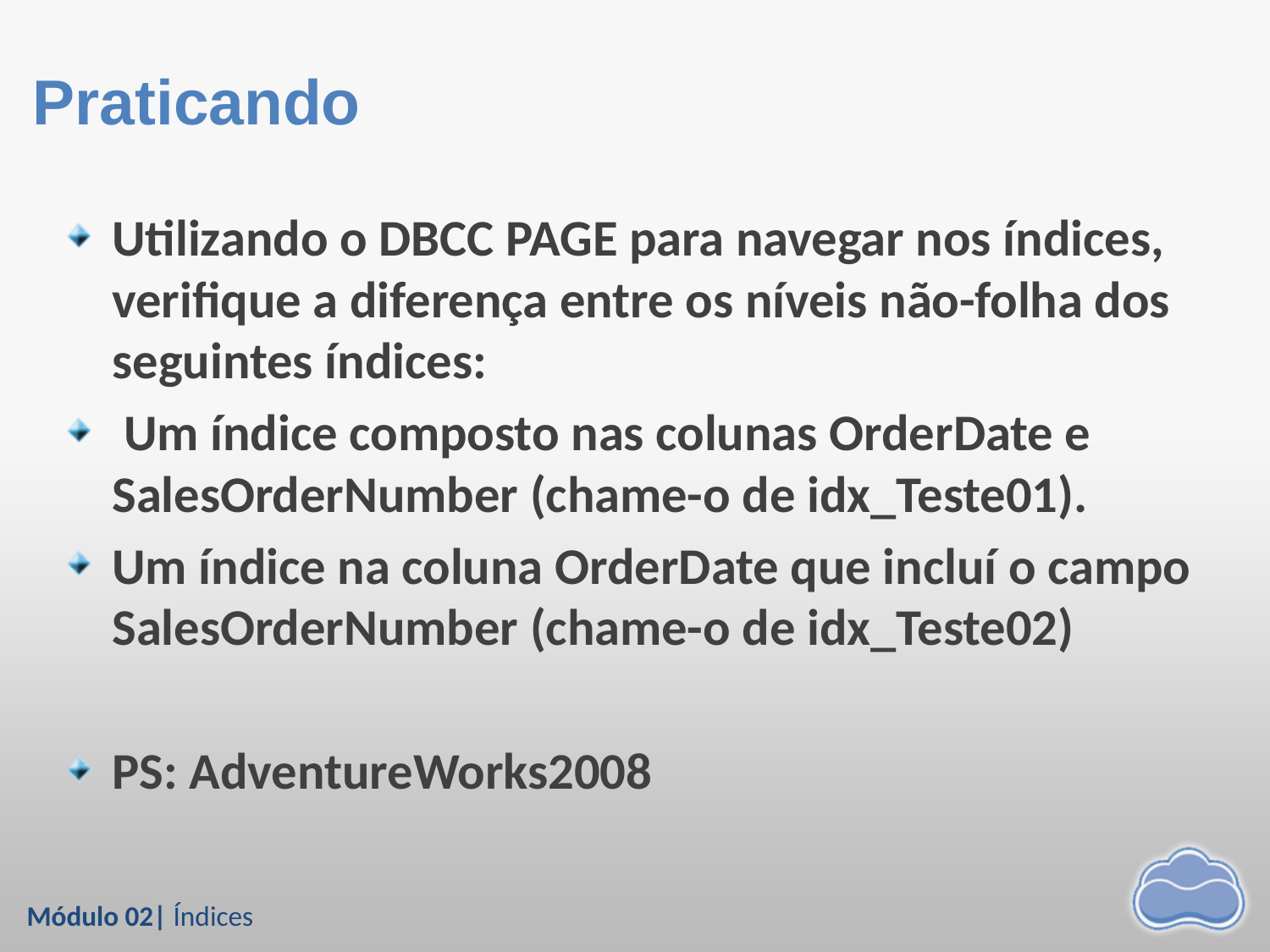

# Praticando
Utilizando o DBCC PAGE para navegar nos índices, verifique a diferença entre os níveis não-folha dos seguintes índices:
 Um índice composto nas colunas OrderDate e SalesOrderNumber (chame-o de idx_Teste01).
Um índice na coluna OrderDate que incluí o campo SalesOrderNumber (chame-o de idx_Teste02)

PS: AdventureWorks2008